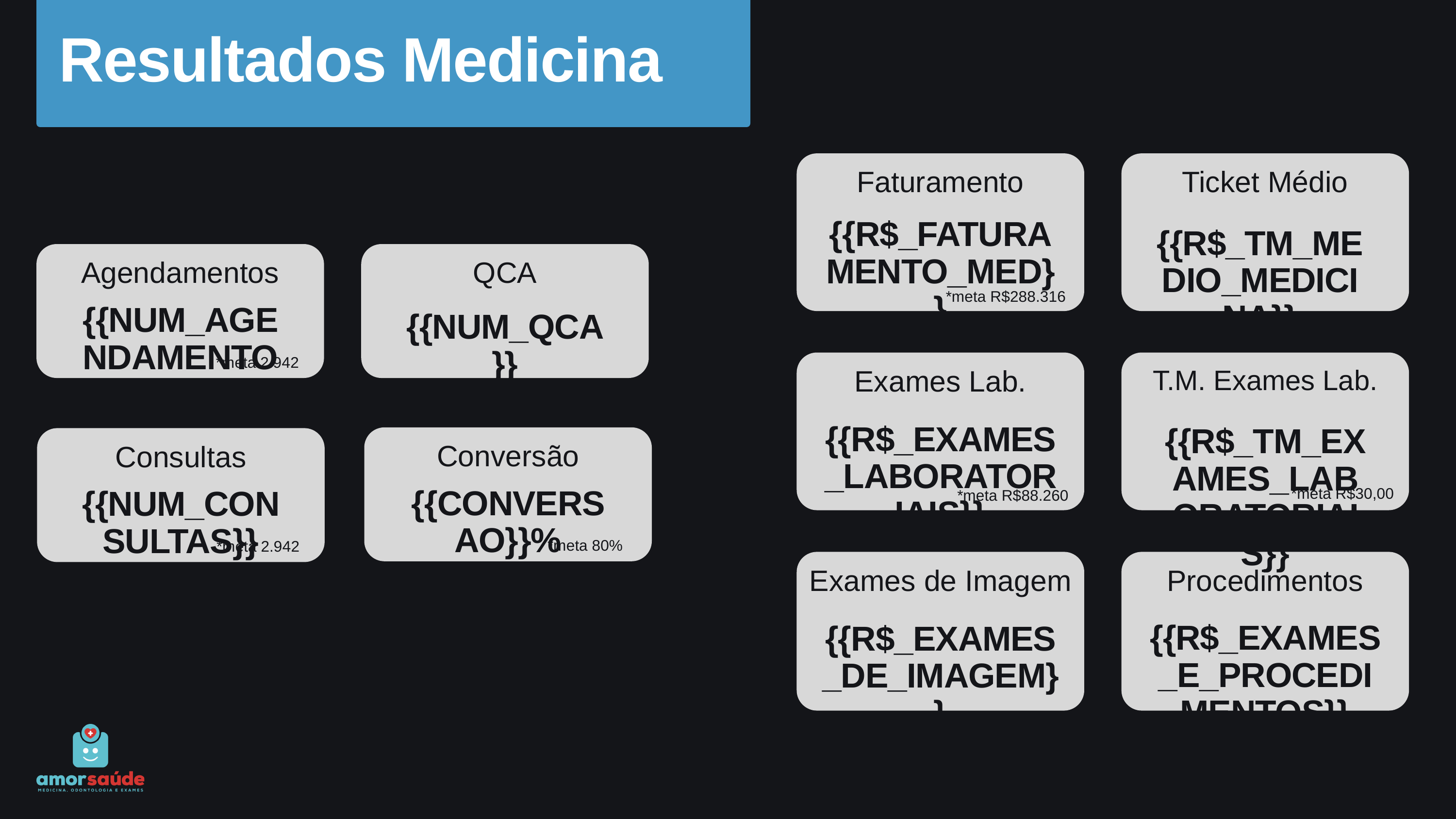

Resultados Medicina

Faturamento
Ticket Médio
{{R$_FATURAMENTO_MED}}
{{R$_TM_MEDIO_MEDICINA}}

Agendamentos
QCA
*meta R$288.316
{{NUM_AGENDAMENTOS}}
{{NUM_QCA}}

*meta 2.942
Exames Lab.
T.M. Exames Lab.
{{R$_EXAMES_LABORATORIAIS}}
{{R$_TM_EXAMES_LABORATORIAIS}}

Conversão
Consultas
{{CONVERSAO}}%
*meta R$30,00
{{NUM_CONSULTAS}}
*meta R$88.260
*meta 80%
*meta 2.942

Exames de Imagem
Procedimentos
{{R$_EXAMES_E_PROCEDIMENTOS}}
{{R$_EXAMES_DE_IMAGEM}}